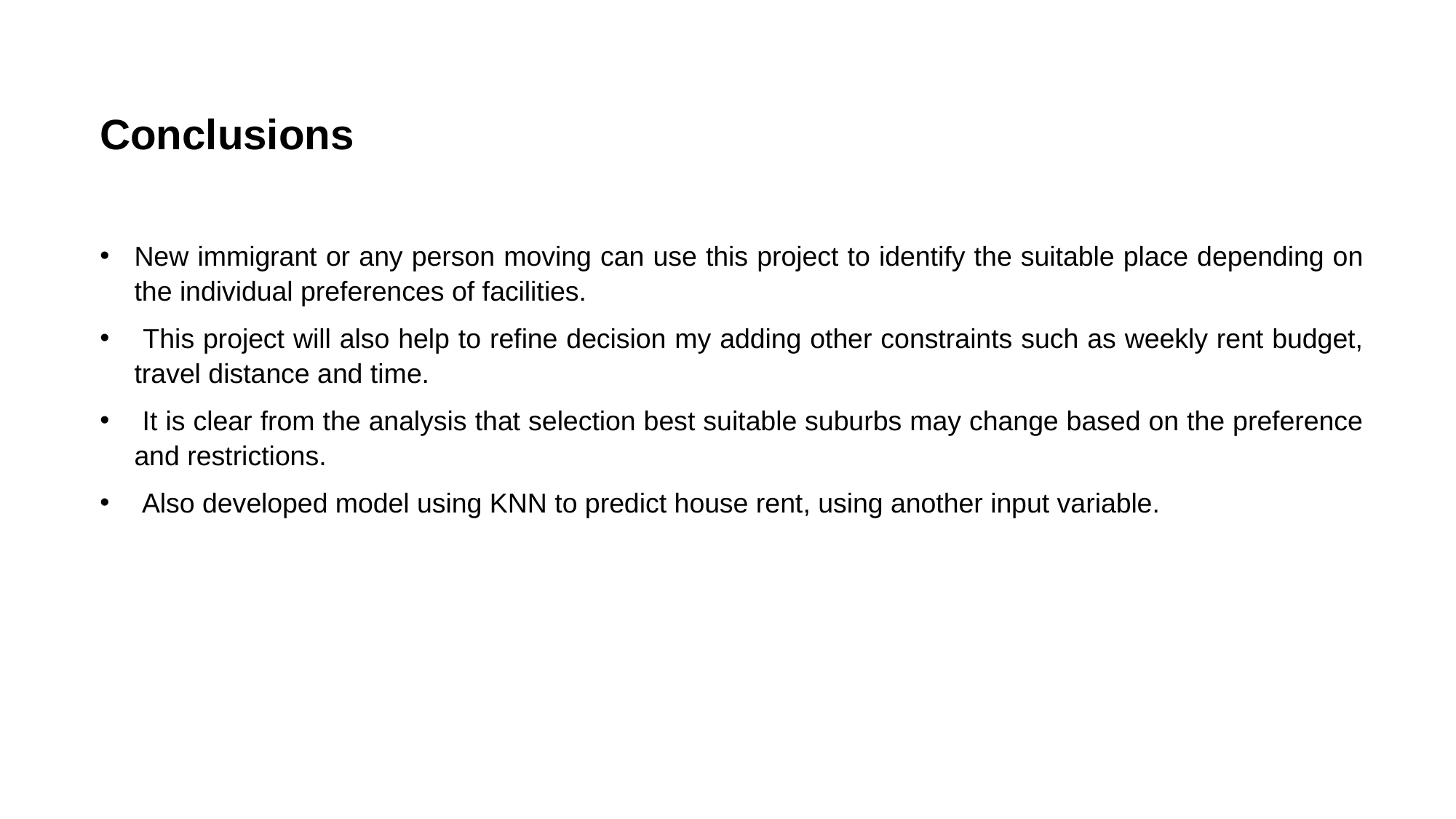

Conclusions

New immigrant or any person moving can use this project to identify the suitable place depending on the individual preferences of facilities.
 This project will also help to refine decision my adding other constraints such as weekly rent budget, travel distance and time.
 It is clear from the analysis that selection best suitable suburbs may change based on the preference and restrictions.
 Also developed model using KNN to predict house rent, using another input variable.